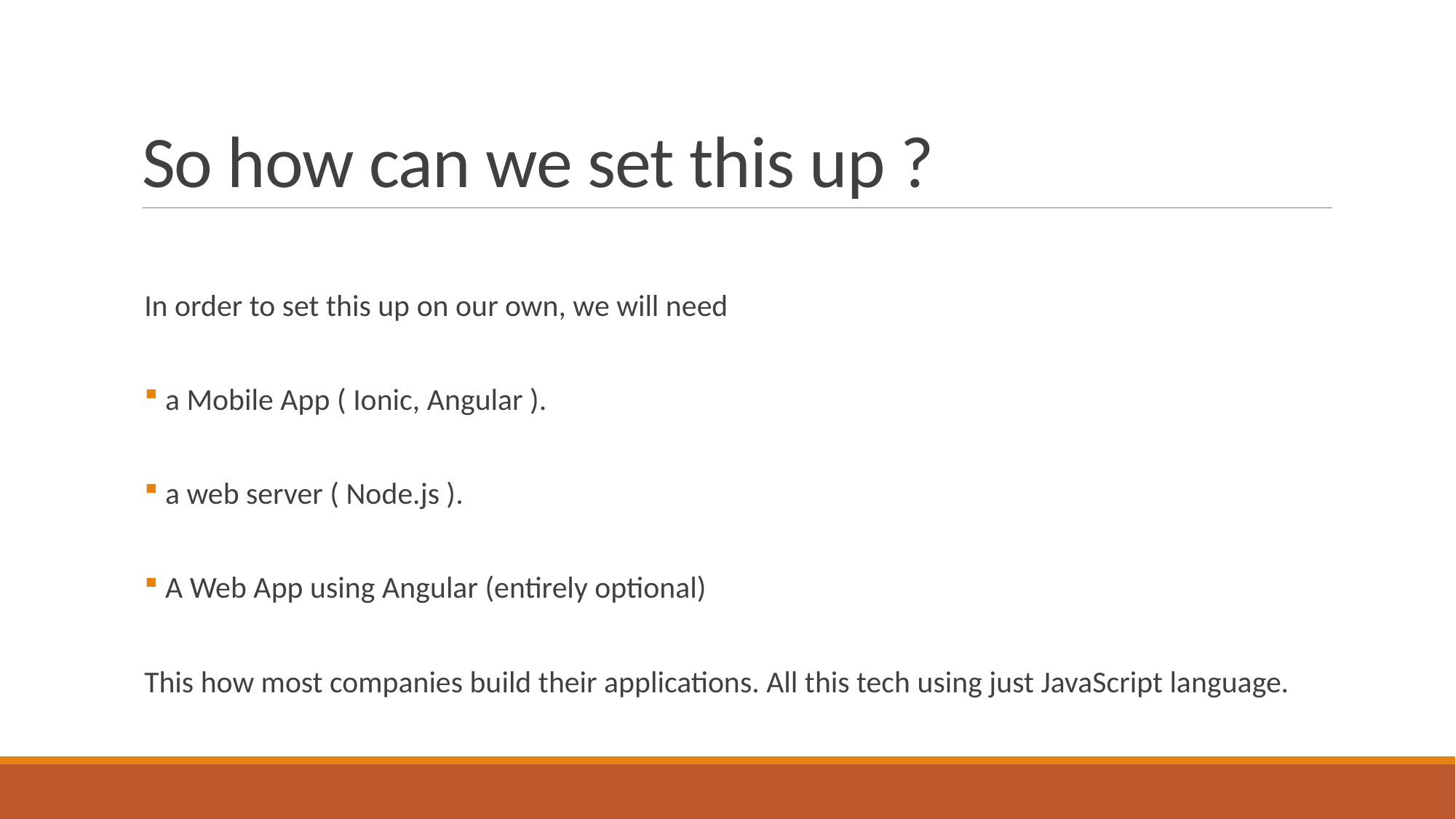

# So how can we set this up ?
In order to set this up on our own, we will need
 a Mobile App ( Ionic, Angular ).
 a web server ( Node.js ).
 A Web App using Angular (entirely optional)
This how most companies build their applications. All this tech using just JavaScript language.